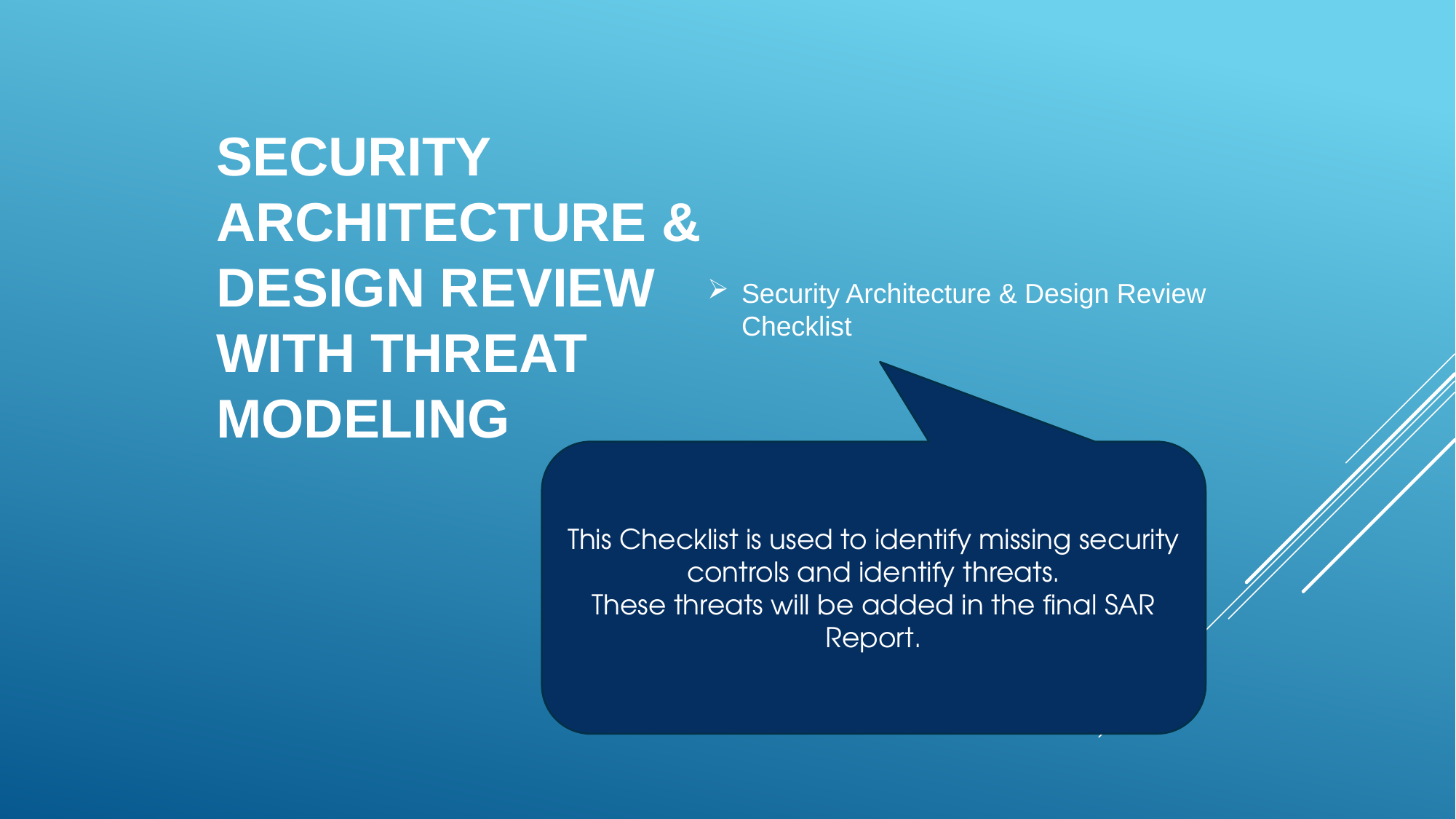

Security Architecture & Design Review with Threat Modeling
Security Architecture & Design Review Checklist

This Checklist is used to identify missing security controls and identify threats.
These threats will be added in the final SAR Report.